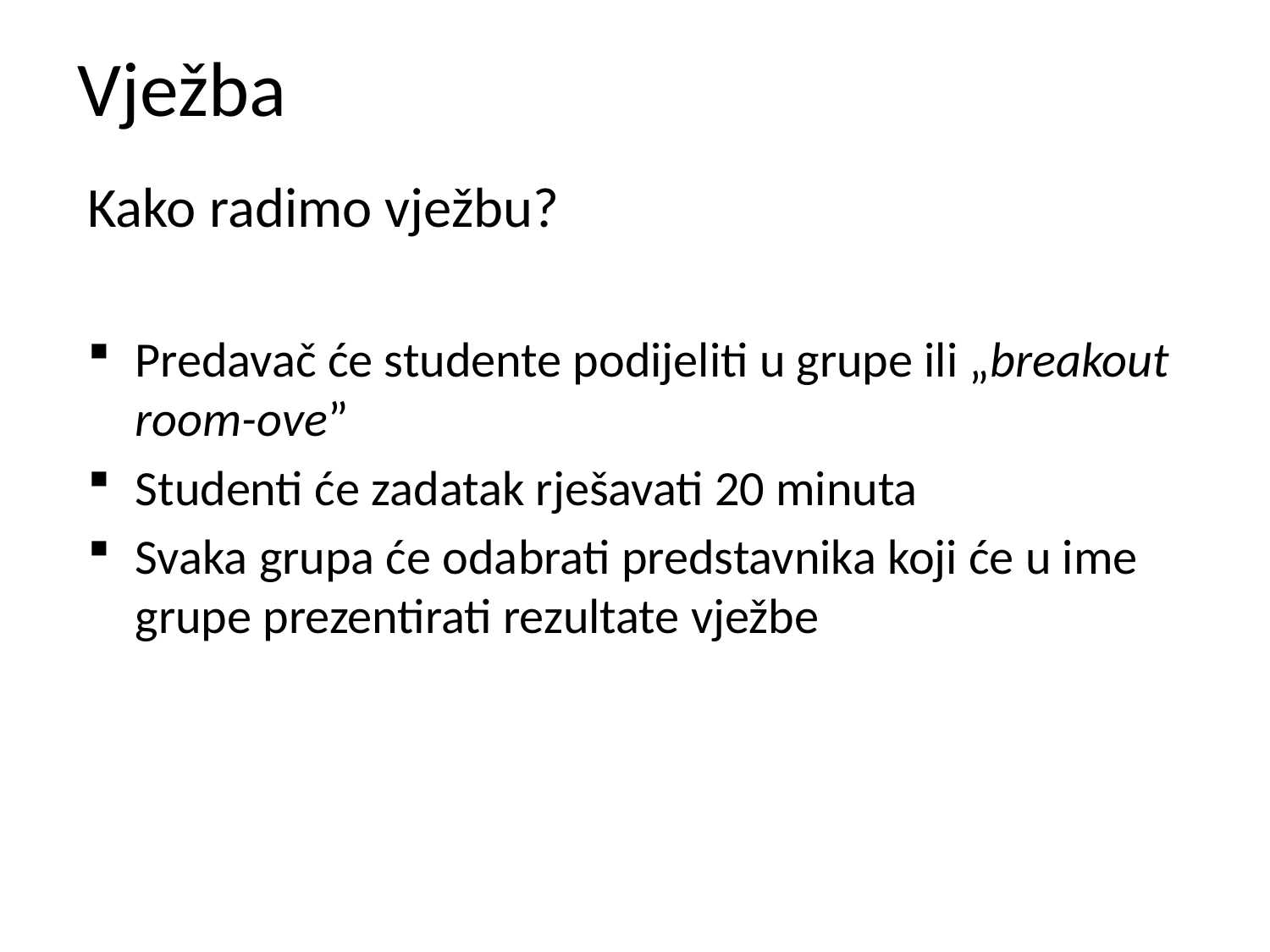

# Vježba
Kako radimo vježbu?

Predavač će studente podijeliti u grupe ili „breakout room-ove”
Studenti će zadatak rješavati 20 minuta
Svaka grupa će odabrati predstavnika koji će u ime grupe prezentirati rezultate vježbe